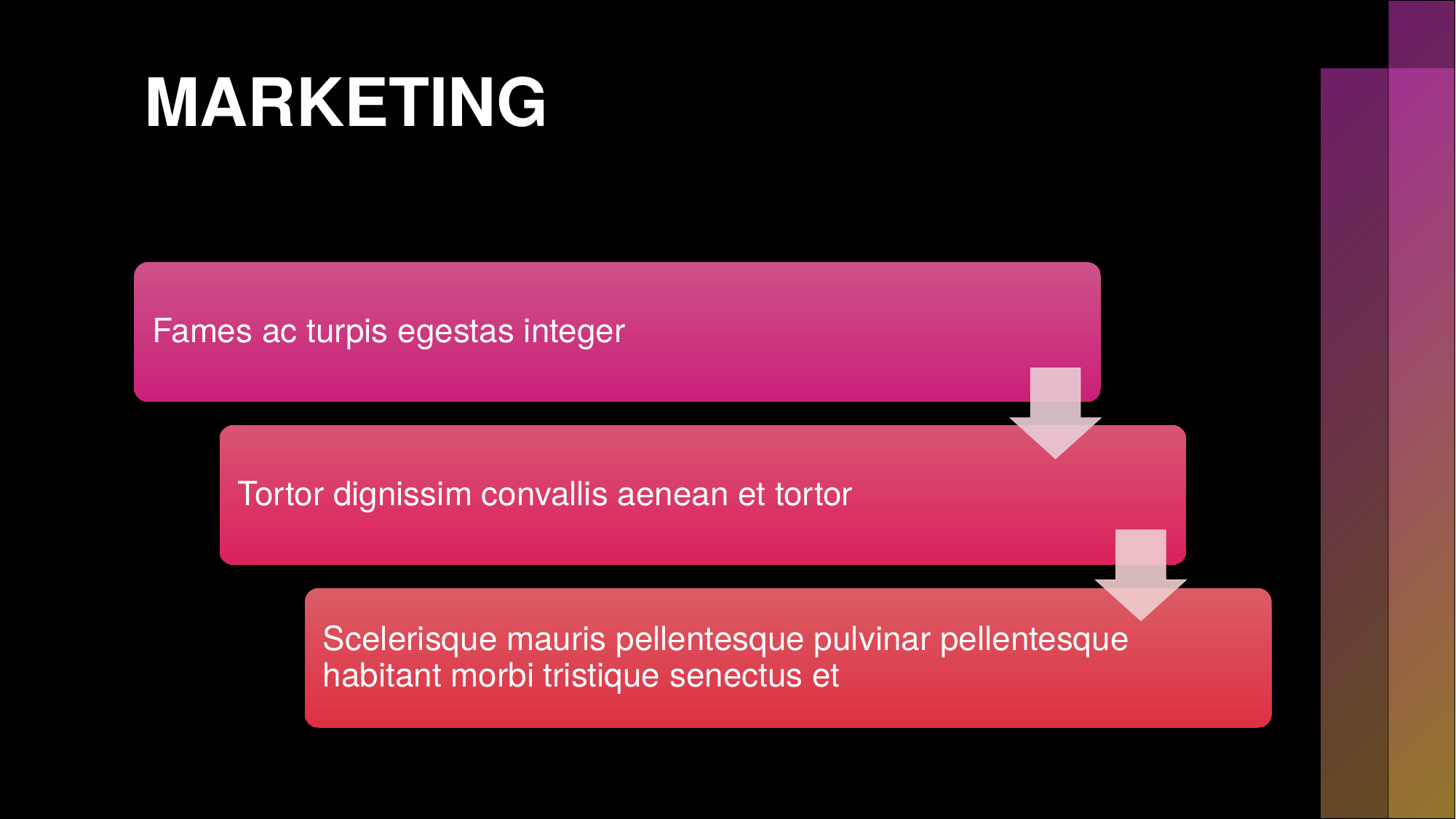

# MARKETING

Fames ac turpis egestas integer
Tortor dignissim convallis aenean et tortor
Scelerisque mauris pellentesque pulvinar pellentesque habitant morbi tristique senectus et